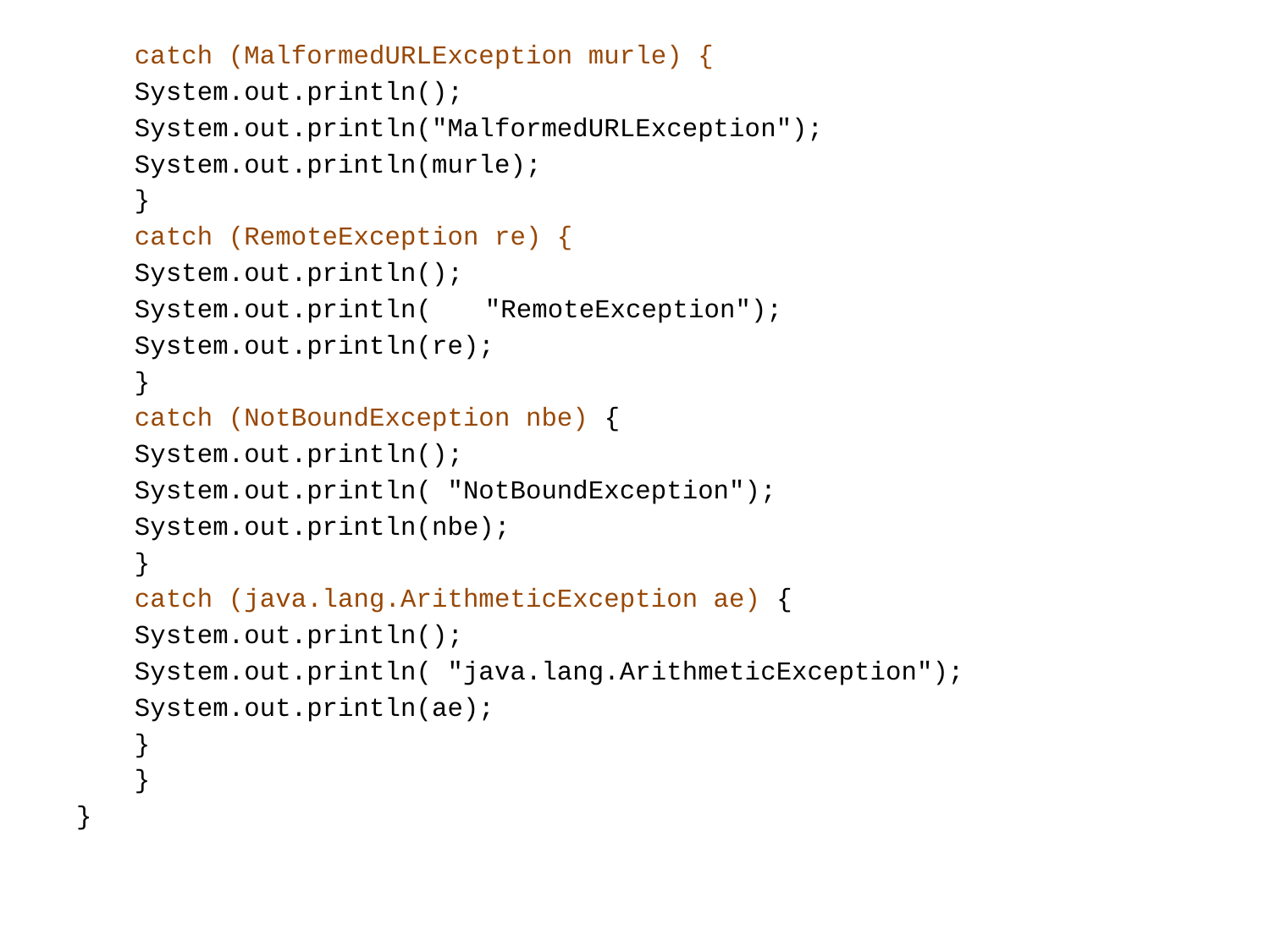

catch (MalformedURLException murle) {
	System.out.println();
	System.out.println("MalformedURLException");
	System.out.println(murle);
	}
	catch (RemoteException re) {
		System.out.println();
		System.out.println( 								"RemoteException");
		System.out.println(re);
	}
	catch (NotBoundException nbe) {
		System.out.println();
		System.out.println( "NotBoundException");
		System.out.println(nbe);
	}
	catch (java.lang.ArithmeticException ae) {
		System.out.println();
		System.out.println( "java.lang.ArithmeticException");
		System.out.println(ae);
	}
	}
}